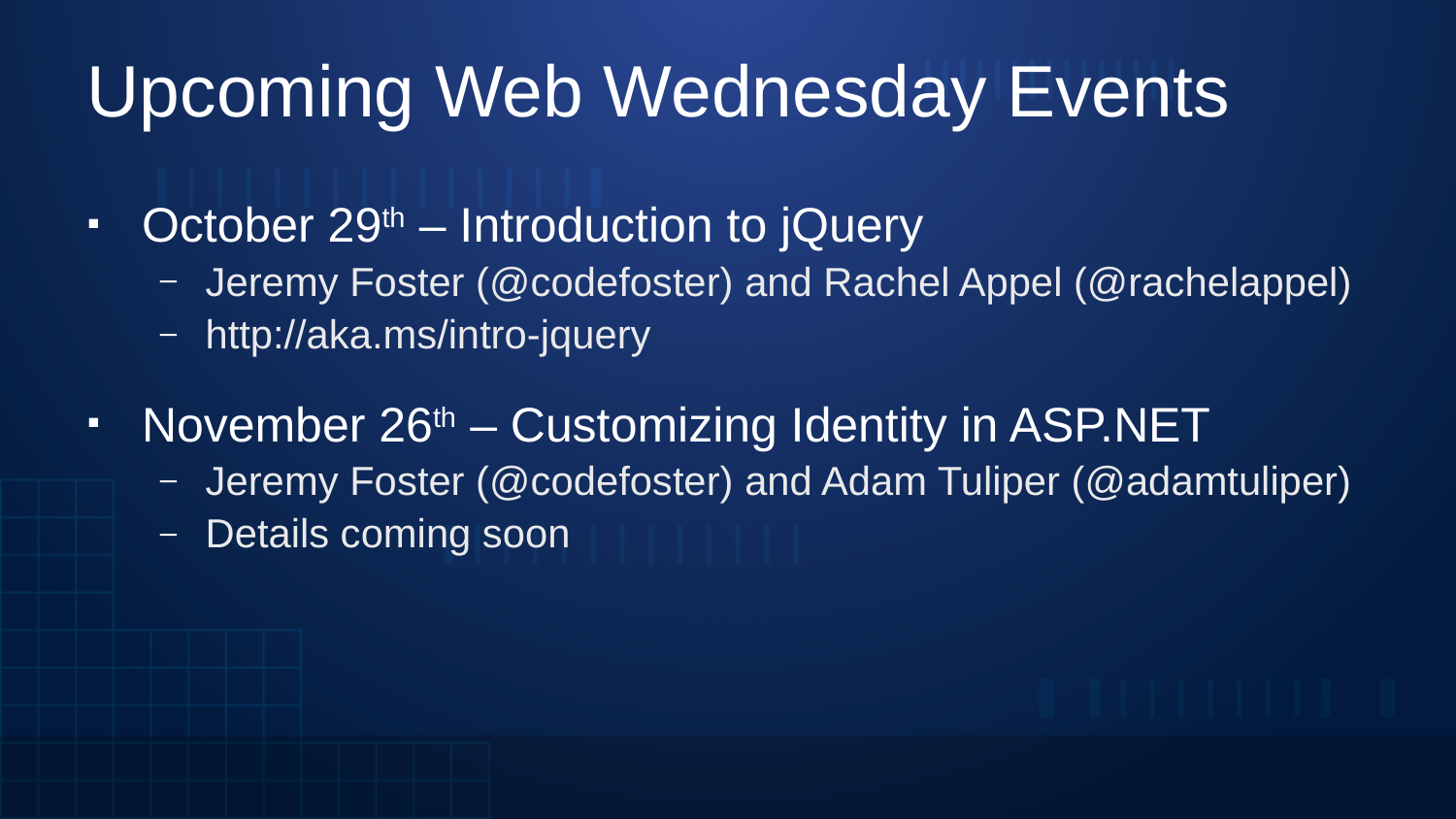

# Upcoming Web Wednesday Events
October 29th – Introduction to jQuery
Jeremy Foster (@codefoster) and Rachel Appel (@rachelappel)
http://aka.ms/intro-jquery
November 26th – Customizing Identity in ASP.NET
Jeremy Foster (@codefoster) and Adam Tuliper (@adamtuliper)
Details coming soon